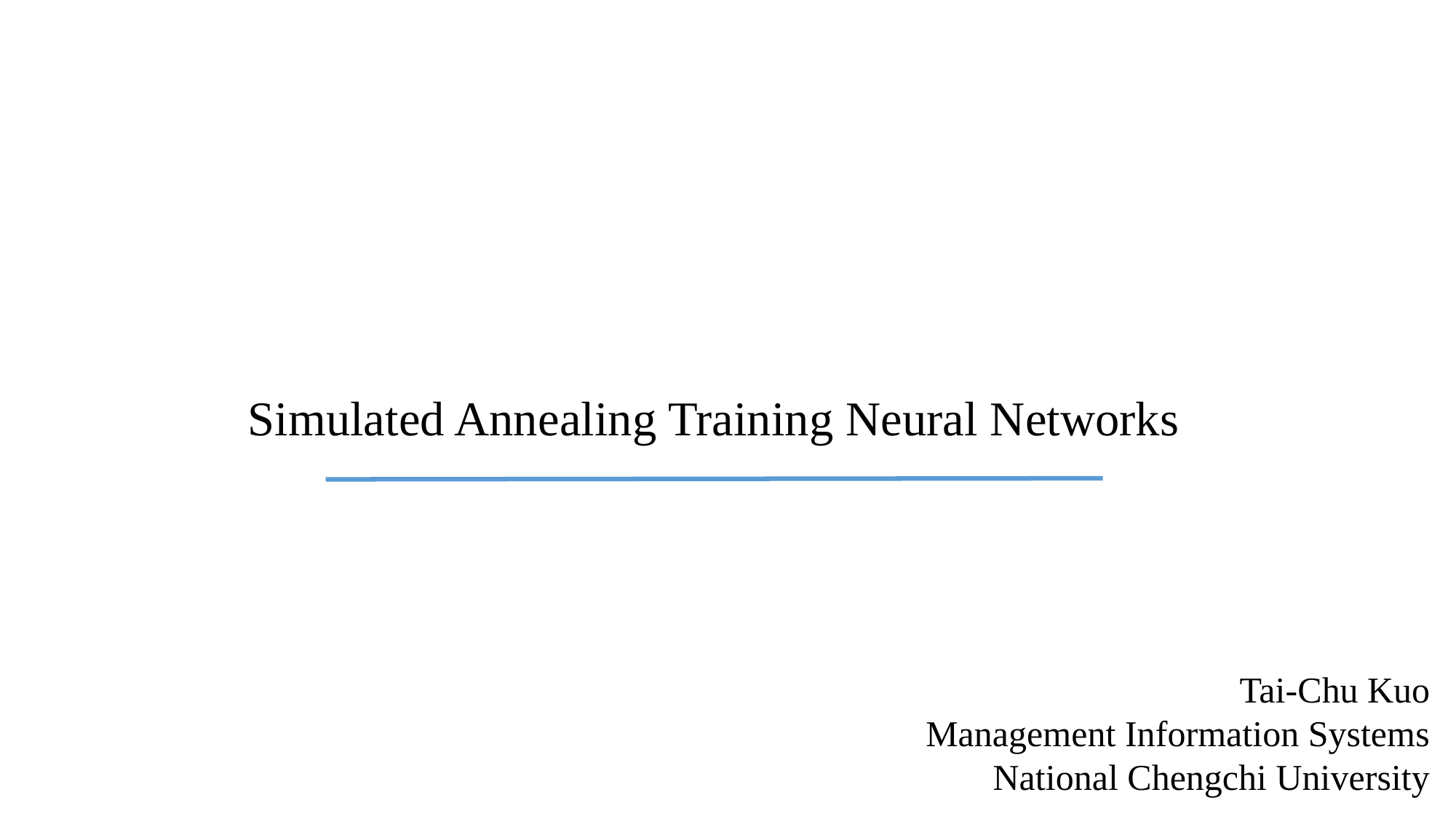

Simulated Annealing Training Neural Networks
Tai-Chu Kuo
Management Information Systems
National Chengchi University